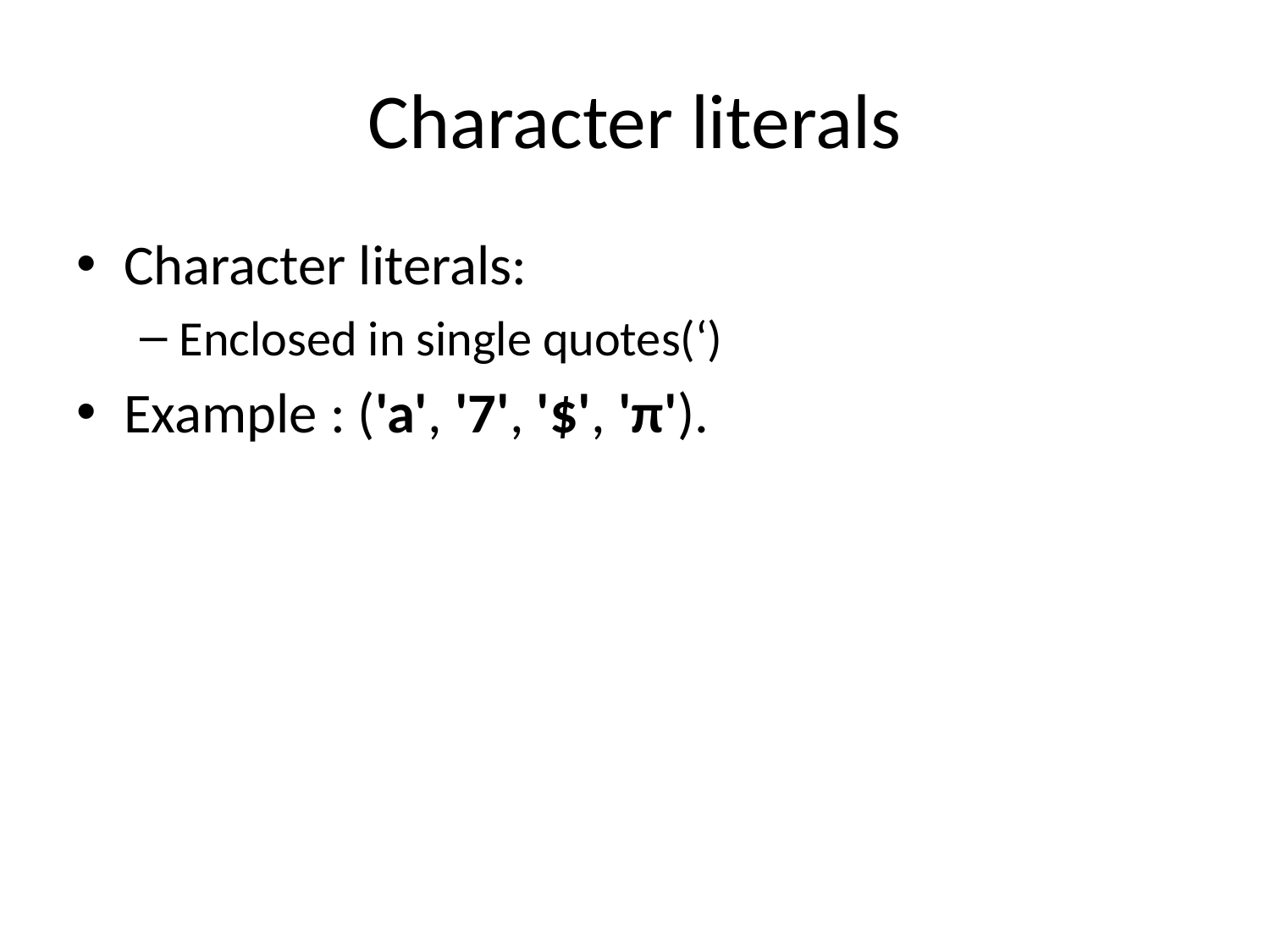

# Character literals
Character literals:
Enclosed in single quotes(‘)
Example : ('a', '7', '$', 'π').